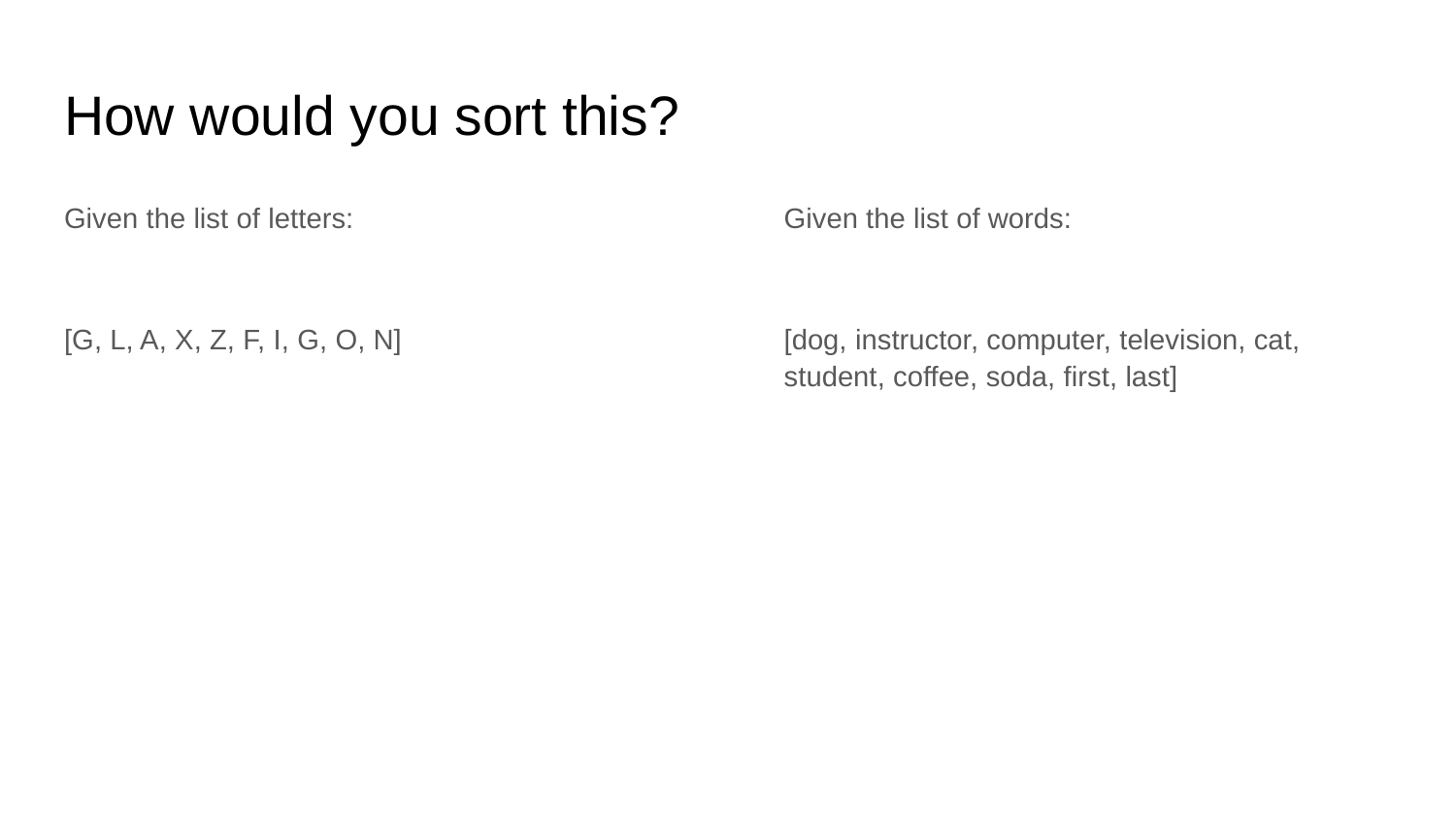

# How would you sort this?
Given the list of letters:

[G, L, A, X, Z, F, I, G, O, N]
Given the list of words:

[dog, instructor, computer, television, cat, student, coffee, soda, first, last]